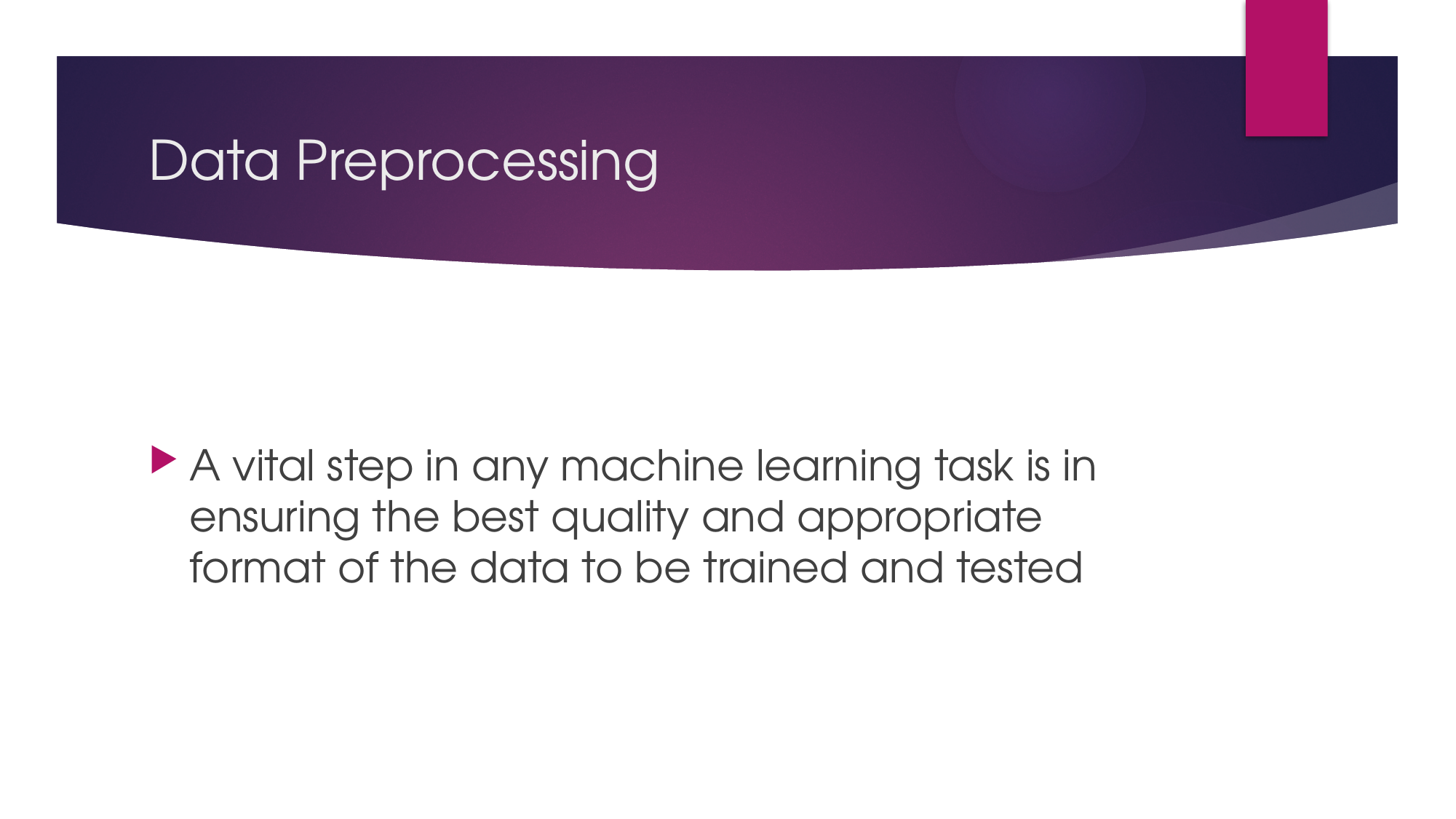

# Data Preprocessing
A vital step in any machine learning task is in ensuring the best quality and appropriate format of the data to be trained and tested